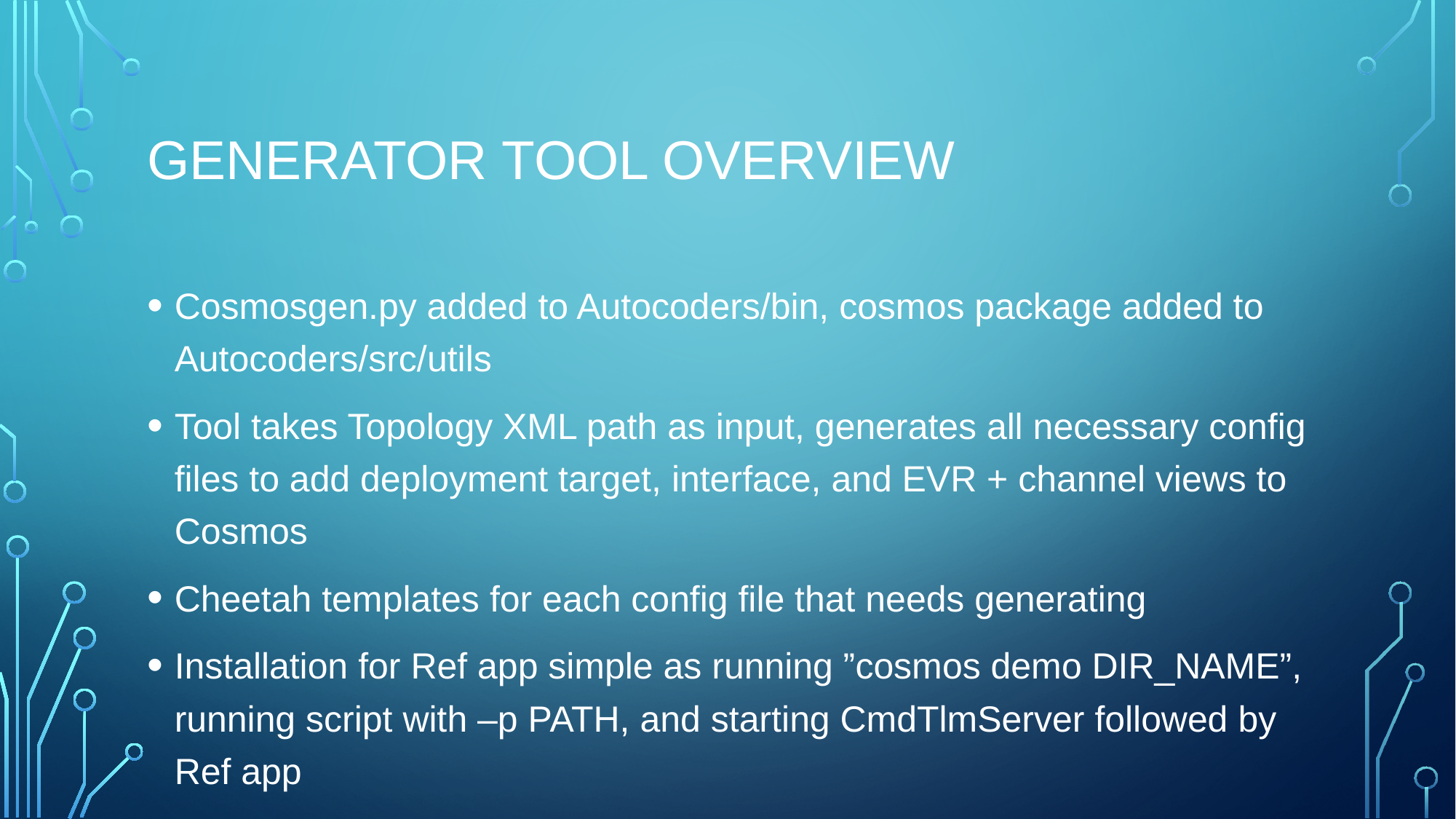

# Generator tool overview
Cosmosgen.py added to Autocoders/bin, cosmos package added to Autocoders/src/utils
Tool takes Topology XML path as input, generates all necessary config files to add deployment target, interface, and EVR + channel views to Cosmos
Cheetah templates for each config file that needs generating
Installation for Ref app simple as running ”cosmos demo DIR_NAME”, running script with –p PATH, and starting CmdTlmServer followed by Ref app